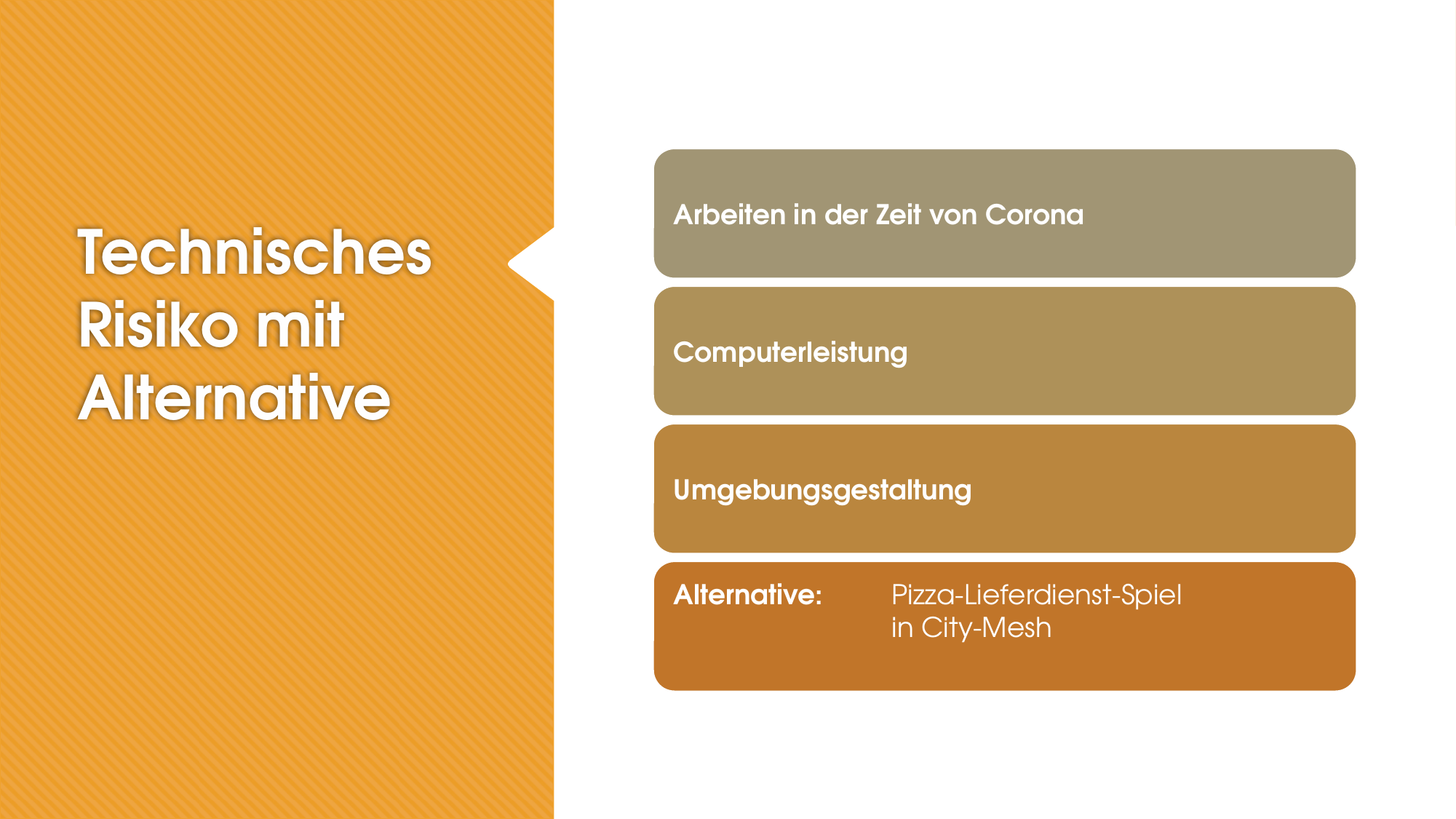

Arbeiten in der Zeit von Corona
Computerleistung
Umgebungsgestaltung
Alternative: 	Pizza-Lieferdienst-Spiel
		in City-Mesh
# Technisches Risiko mit Alternative